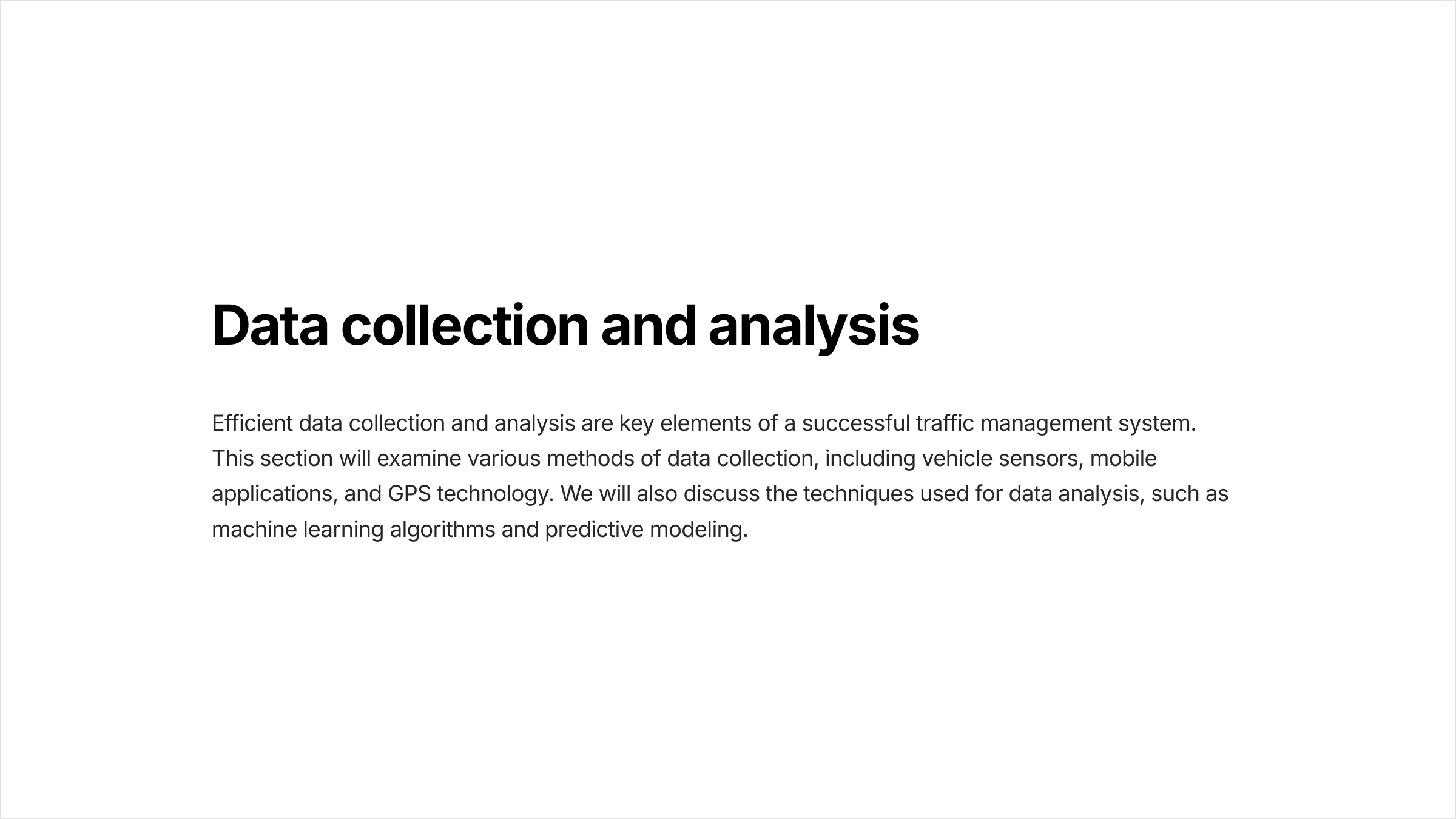

Data collection and analysis
Efficient data collection and analysis are key elements of a successful traffic management system. This section will examine various methods of data collection, including vehicle sensors, mobile applications, and GPS technology. We will also discuss the techniques used for data analysis, such as machine learning algorithms and predictive modeling.